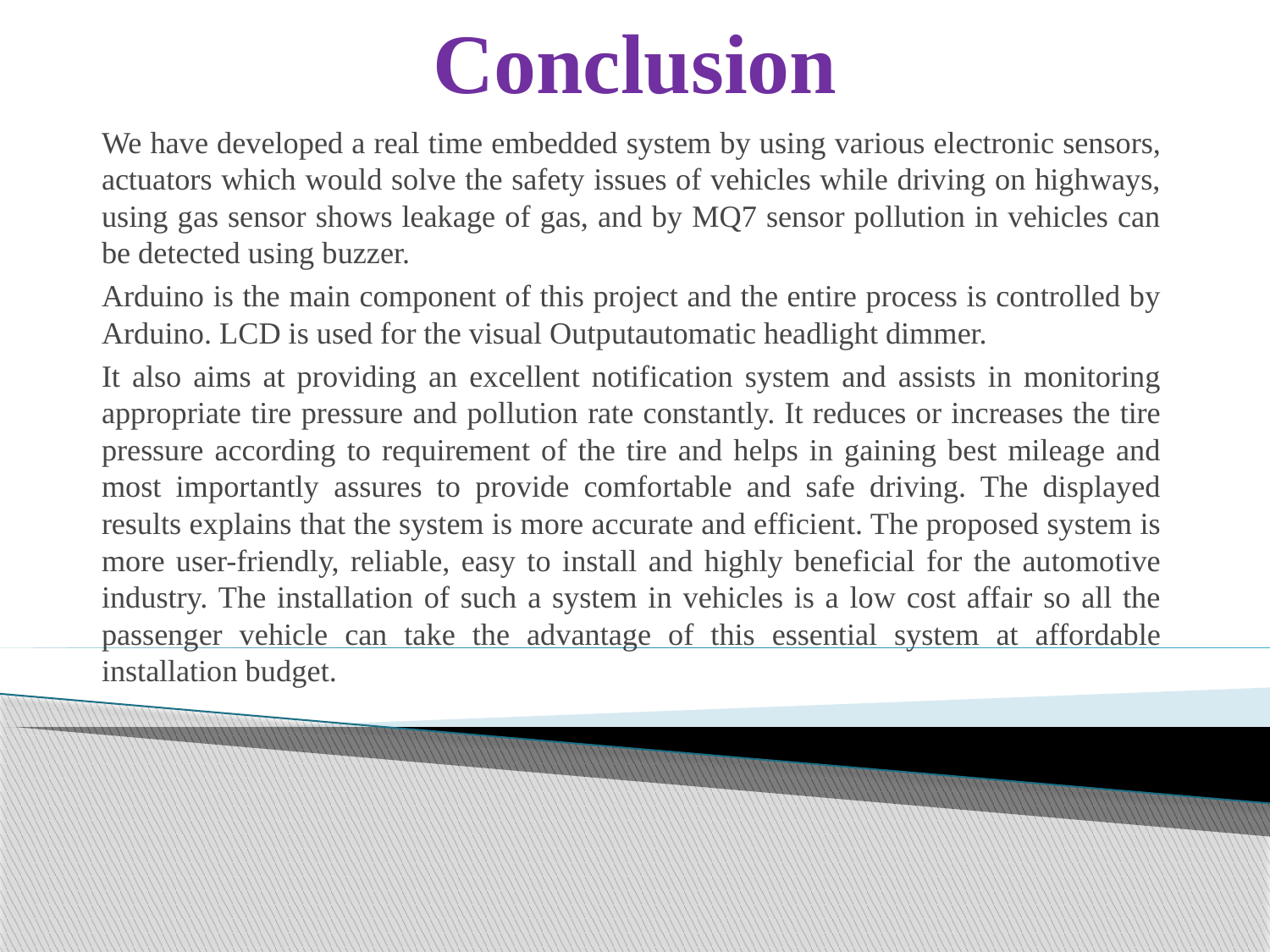

# Conclusion
We have developed a real time embedded system by using various electronic sensors, actuators which would solve the safety issues of vehicles while driving on highways, using gas sensor shows leakage of gas, and by MQ7 sensor pollution in vehicles can be detected using buzzer.
Arduino is the main component of this project and the entire process is controlled by Arduino. LCD is used for the visual Outputautomatic headlight dimmer.
It also aims at providing an excellent notification system and assists in monitoring appropriate tire pressure and pollution rate constantly. It reduces or increases the tire pressure according to requirement of the tire and helps in gaining best mileage and most importantly assures to provide comfortable and safe driving. The displayed results explains that the system is more accurate and efficient. The proposed system is more user-friendly, reliable, easy to install and highly beneficial for the automotive industry. The installation of such a system in vehicles is a low cost affair so all the passenger vehicle can take the advantage of this essential system at affordable installation budget.